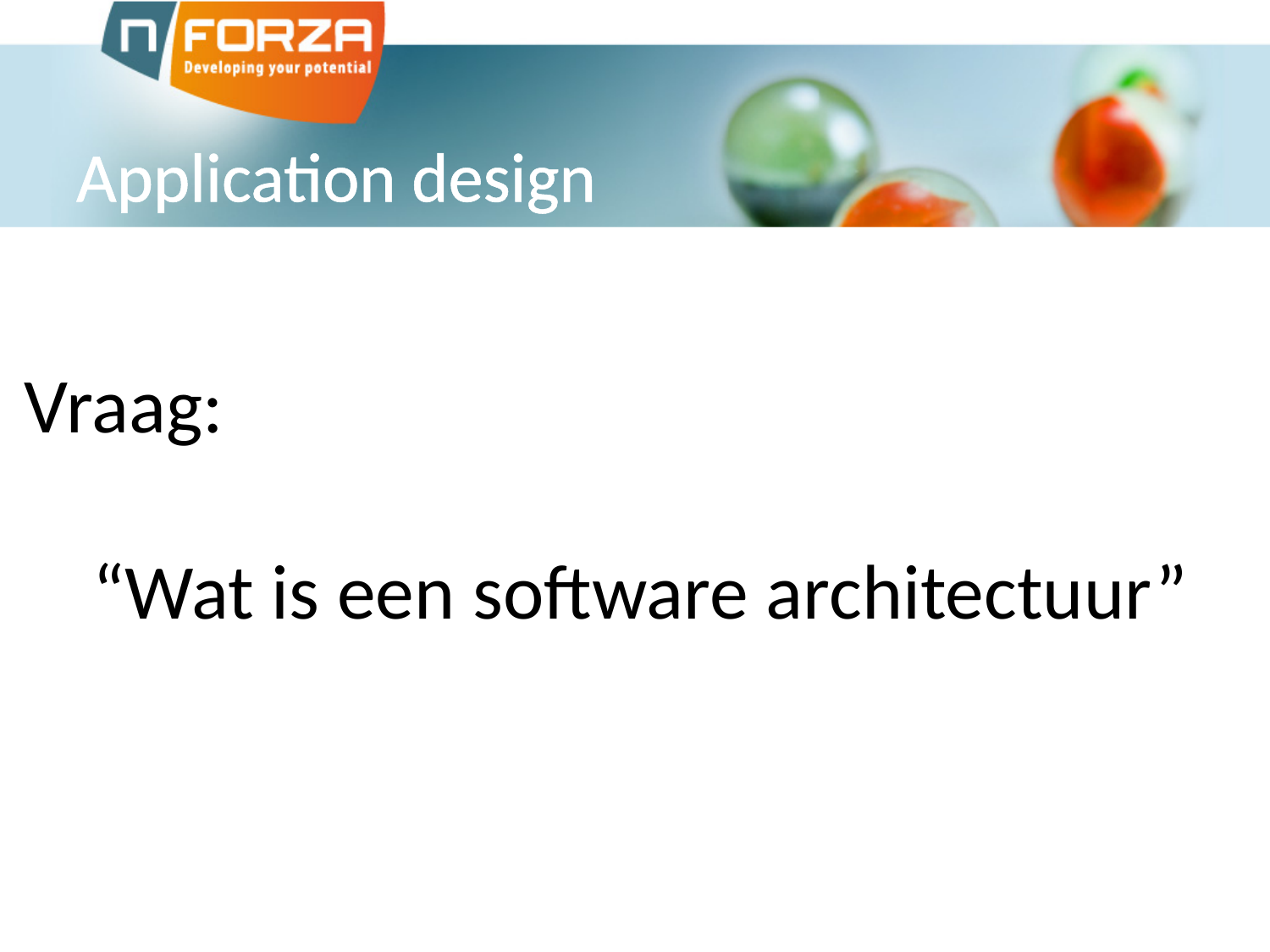

# Application design

Vraag:

“Wat is een software architectuur”